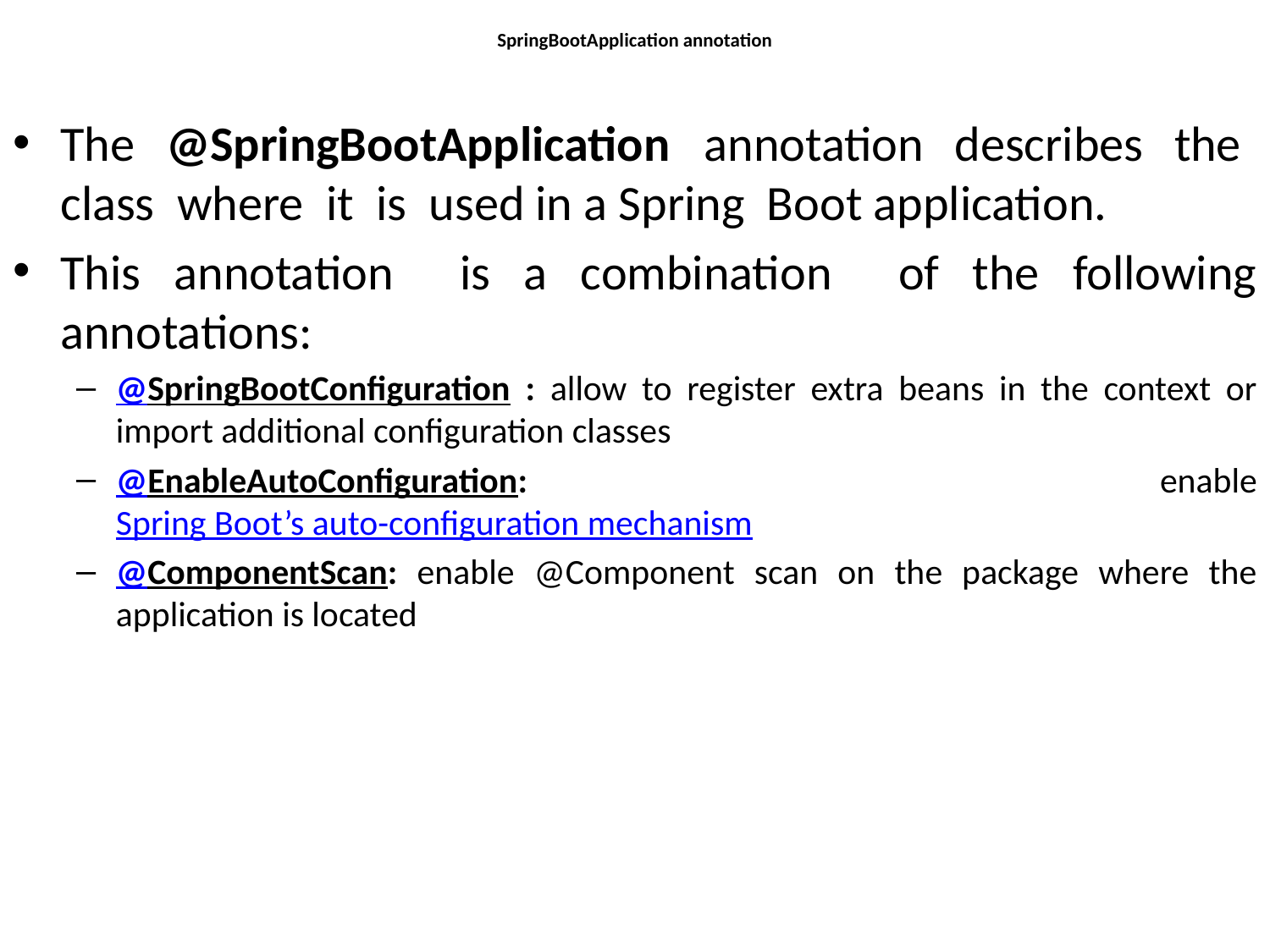

# SpringBootApplication annotation
The  @SpringBootApplication	annotation  describes  the  class  where  it  is  used in a Spring  Boot application.
This annotation  is a combination  of the following annotations:
@SpringBootConfiguration : allow to register extra beans in the context or import additional configuration classes
@EnableAutoConfiguration: enable Spring Boot’s auto-configuration mechanism
@ComponentScan: enable @Component scan on the package where the application is located